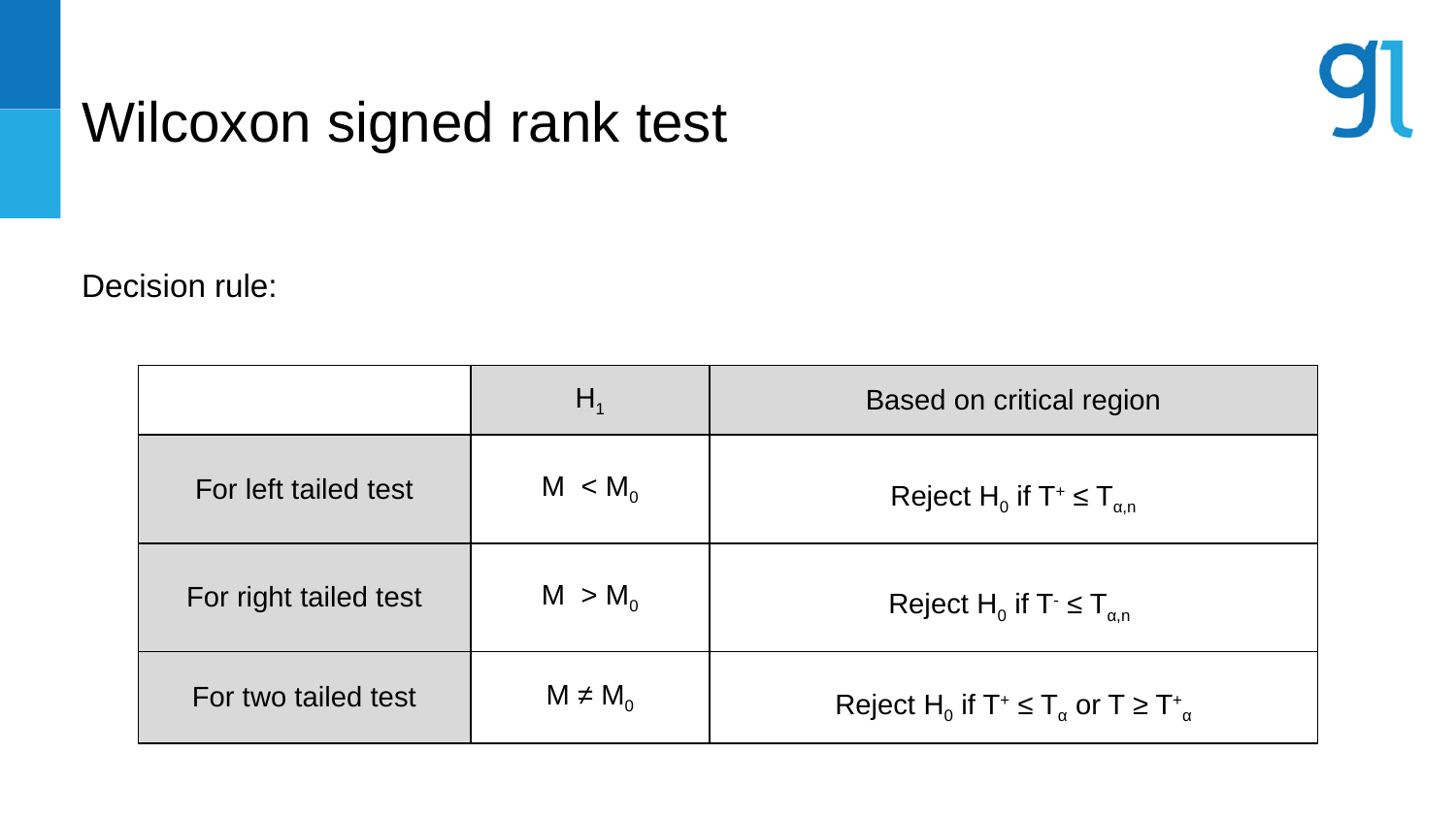

# Wilcoxon signed rank test
Decision rule:
|  | H1 | Based on critical region |
| --- | --- | --- |
| For left tailed test | M < M0 | Reject H0 if T+ ≤ Tα,n |
| For right tailed test | M > M0 | Reject H0 if T- ≤ Tα,n |
| For two tailed test | M ≠ M0 | Reject H0 if T+ ≤ Tα or T ≥ T+α |